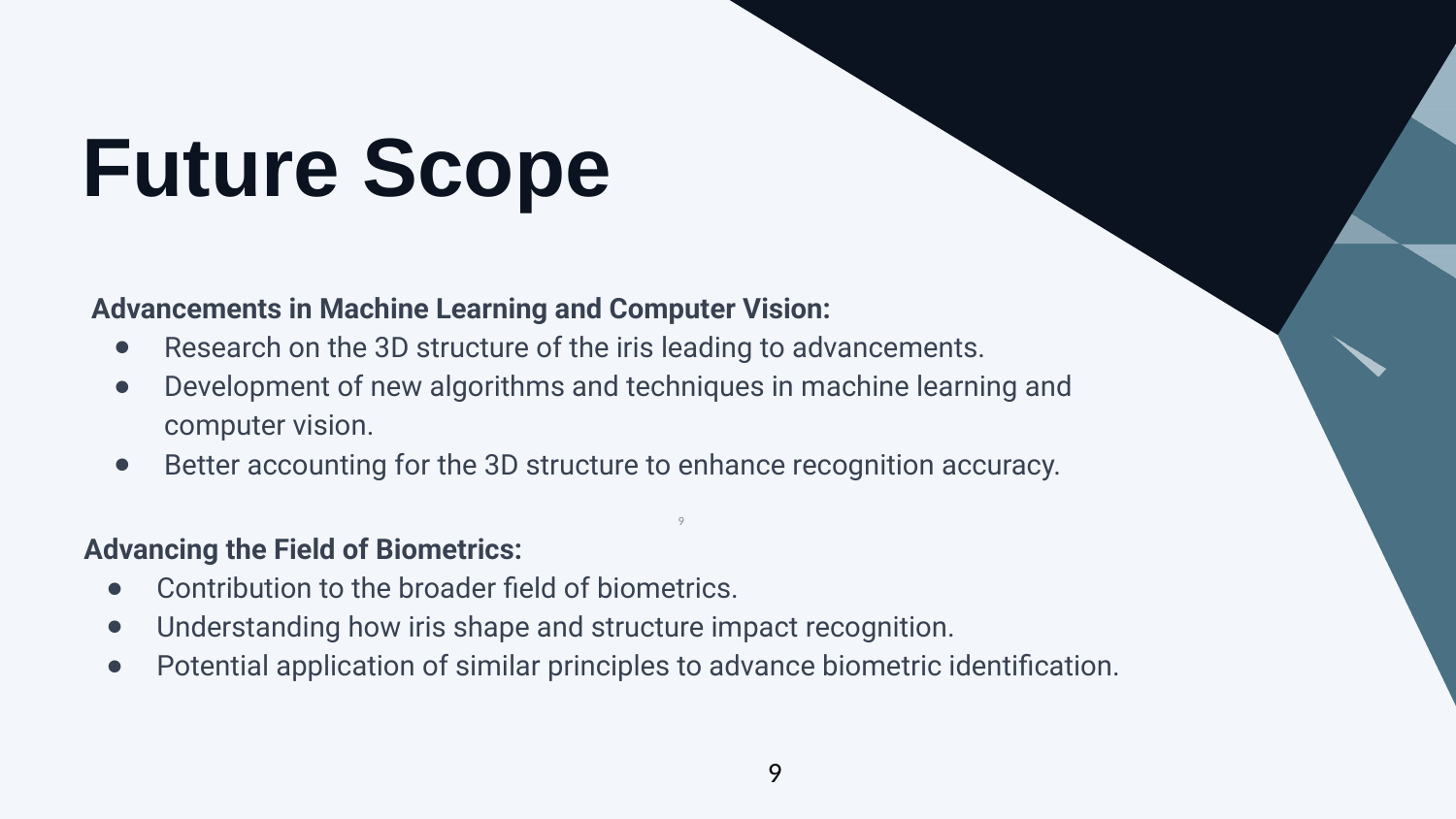

Future Scope
Advancements in Machine Learning and Computer Vision:
Research on the 3D structure of the iris leading to advancements.
Development of new algorithms and techniques in machine learning and computer vision.
Better accounting for the 3D structure to enhance recognition accuracy.

9
Advancing the Field of Biometrics:
Contribution to the broader field of biometrics.
Understanding how iris shape and structure impact recognition.
Potential application of similar principles to advance biometric identification.

9